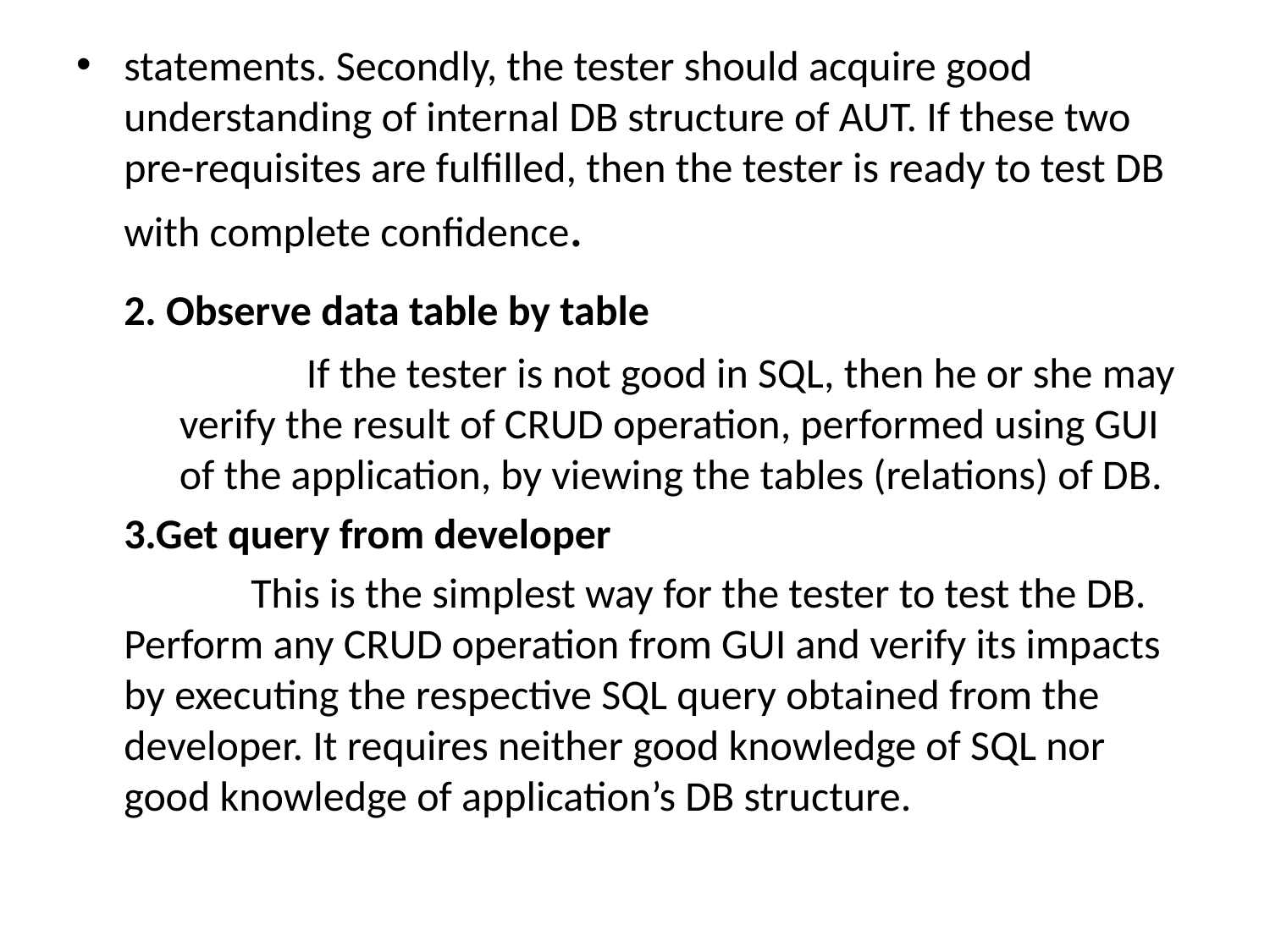

statements. Secondly, the tester should acquire good understanding of internal DB structure of AUT. If these two pre-requisites are fulfilled, then the tester is ready to test DB with complete confidence.
	2. Observe data table by table
		If the tester is not good in SQL, then he or she may verify the result of CRUD operation, performed using GUI of the application, by viewing the tables (relations) of DB.
	3.Get query from developer
		This is the simplest way for the tester to test the DB. Perform any CRUD operation from GUI and verify its impacts by executing the respective SQL query obtained from the developer. It requires neither good knowledge of SQL nor good knowledge of application’s DB structure.